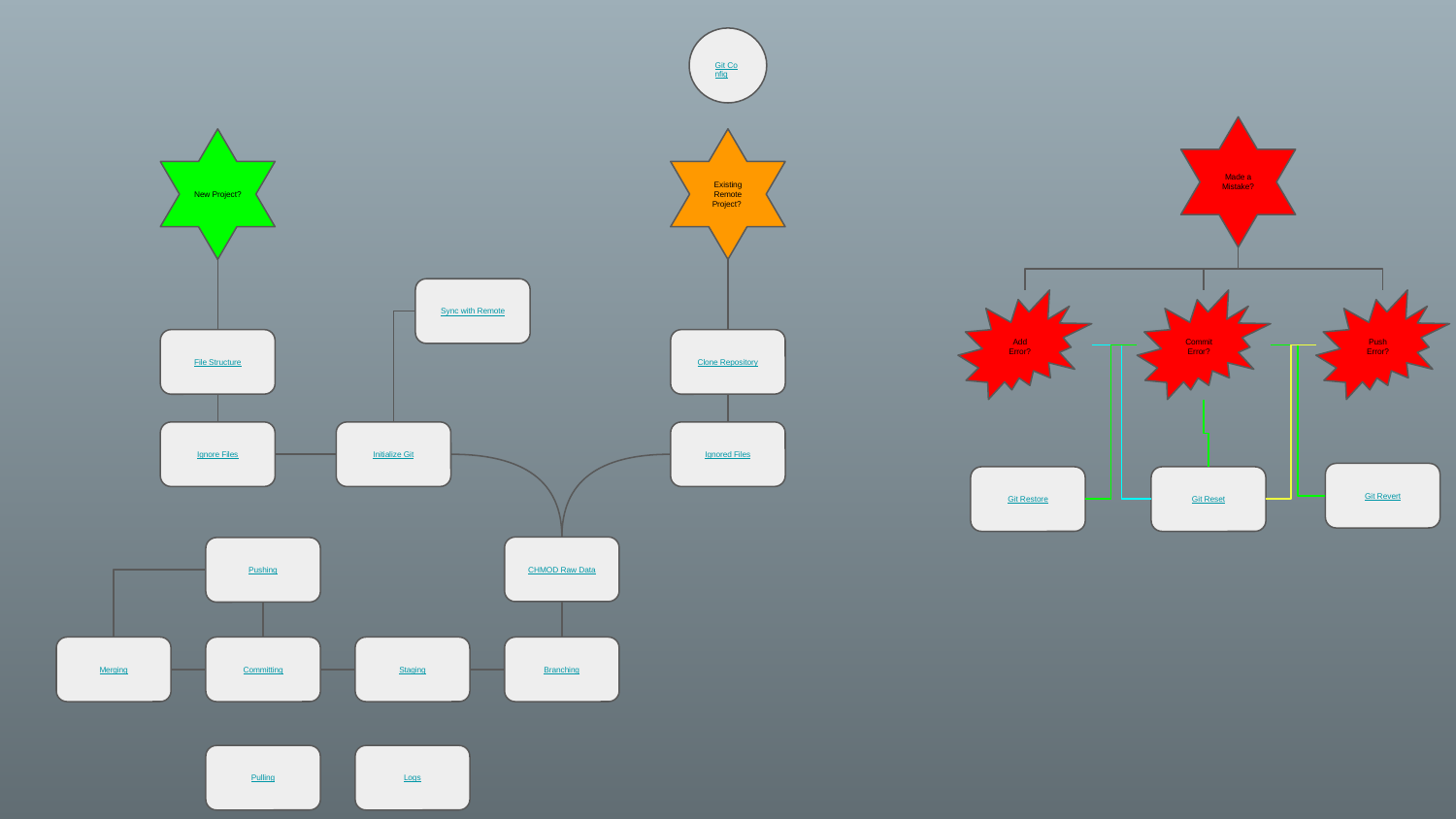

Git Config
Made a Mistake?
New Project?
Existing Remote Project?
Sync with Remote
Add Error?
Commit Error?
Push Error?
File Structure
Clone Repository
Ignore Files
Initialize Git
Ignored Files
Git Revert
Git Restore
Git Reset
CHMOD Raw Data
Pushing
Merging
Committing
Staging
Branching
Pulling
Logs